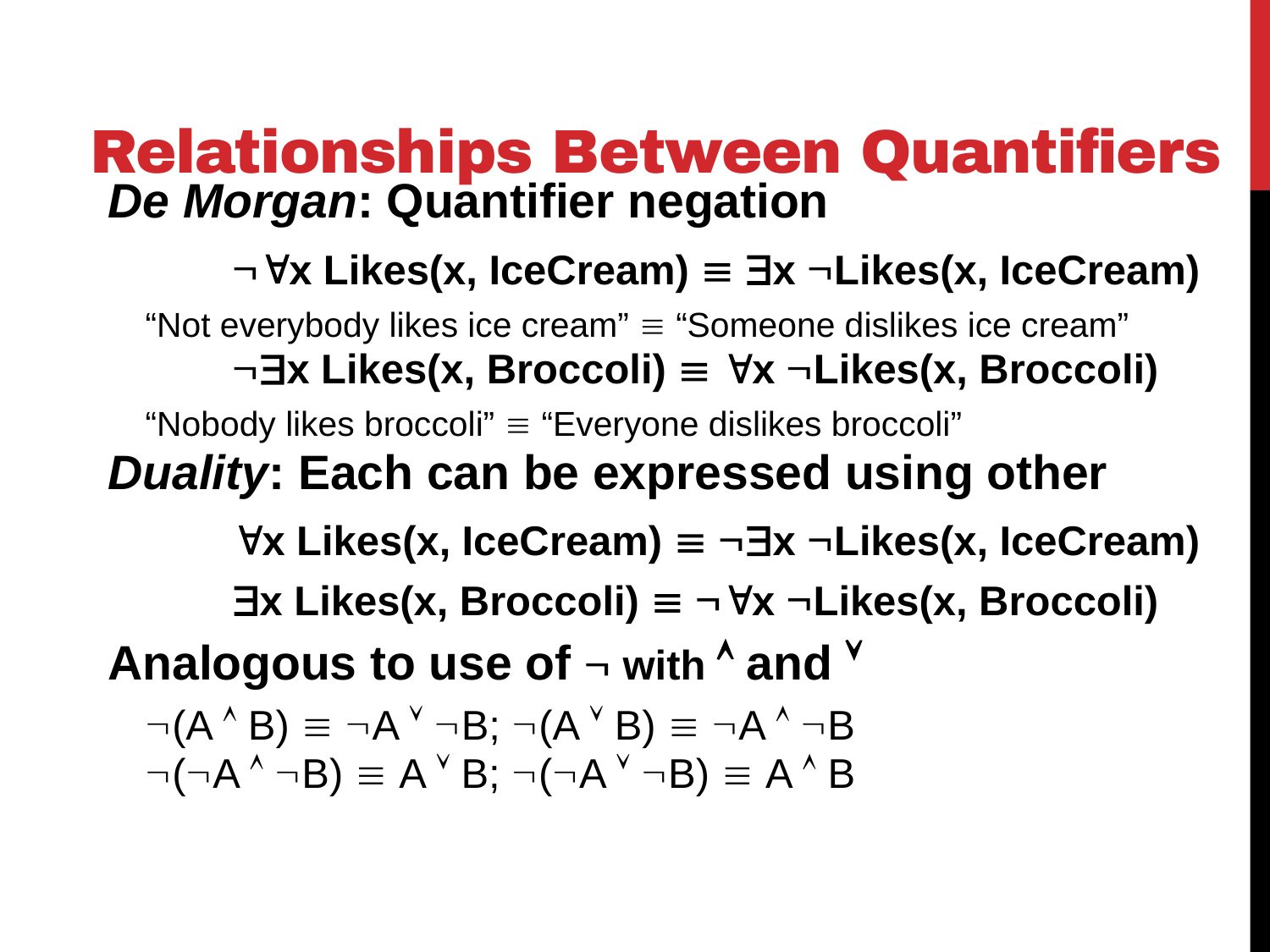

# Relationships Between Quantifiers
De Morgan: Quantifier negation
	¬∀x Likes(x, IceCream) ≡ ∃x ¬Likes(x, IceCream)
“Not everybody likes ice cream” ≡ “Someone dislikes ice cream”
	¬∃x Likes(x, Broccoli) ≡ ∀x ¬Likes(x, Broccoli)
“Nobody likes broccoli” ≡ “Everyone dislikes broccoli”
Duality: Each can be expressed using other
	∀x Likes(x, IceCream) ≡ ¬∃x ¬Likes(x, IceCream)
	∃x Likes(x, Broccoli) ≡ ¬∀x ¬Likes(x, Broccoli)
Analogous to use of ¬ with ∧ and ∨
¬(A ∧ B) ≡ ¬A ∨ ¬B; ¬(A ∨ B) ≡ ¬A ∧ ¬B
¬(¬A ∧ ¬B) ≡ A ∨ B; ¬(¬A ∨ ¬B) ≡ A ∧ B